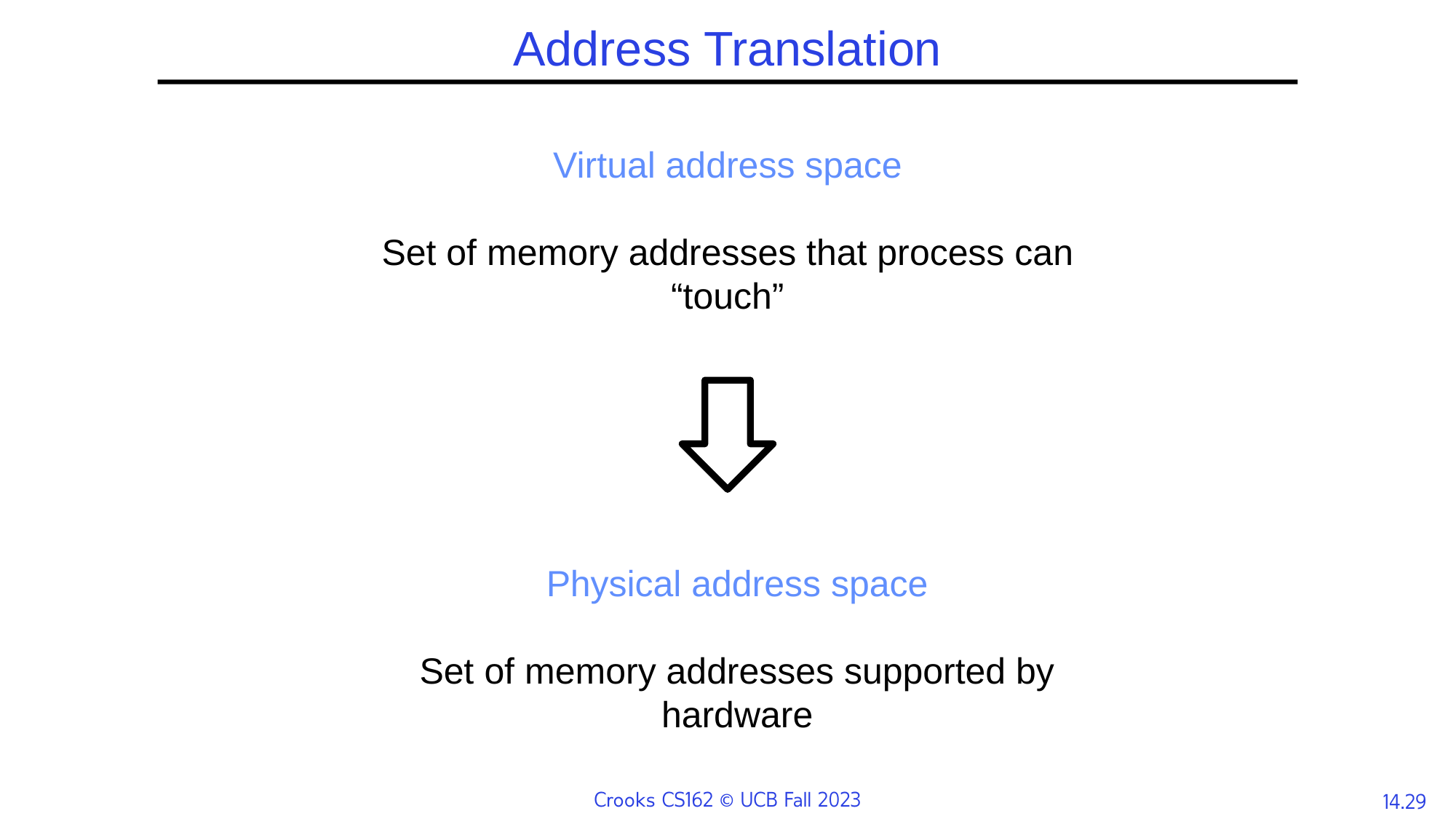

# Address Translation
Virtual address space

Set of memory addresses that process can “touch”

Physical address space

Set of memory addresses supported by hardware